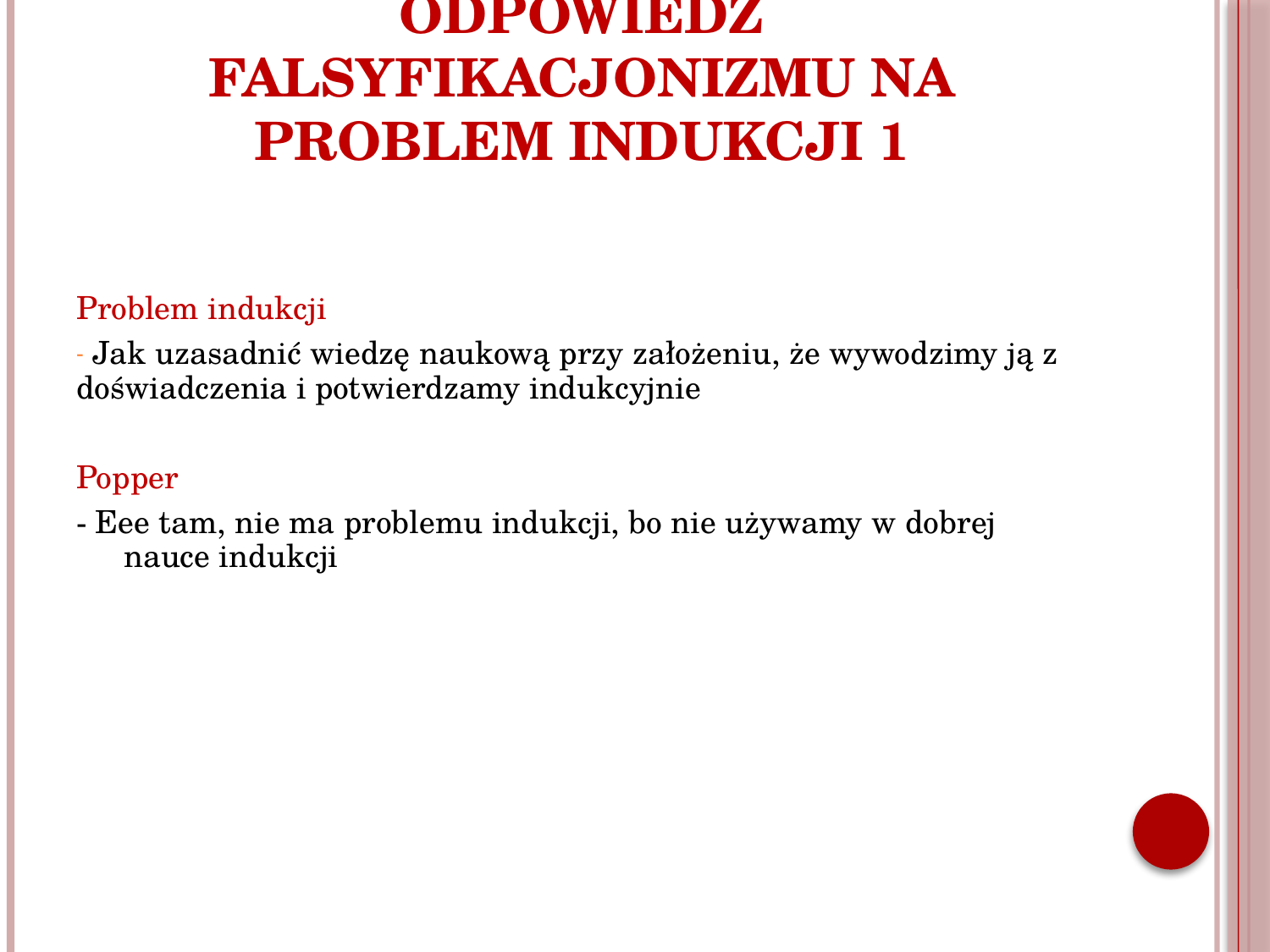

Odpowiedź falsyfikacjonizmu na problem indukcji 1
Problem indukcji
 Jak uzasadnić wiedzę naukową przy założeniu, że wywodzimy ją z doświadczenia i potwierdzamy indukcyjnie

Popper
- Eee tam, nie ma problemu indukcji, bo nie używamy w dobrej nauce indukcji